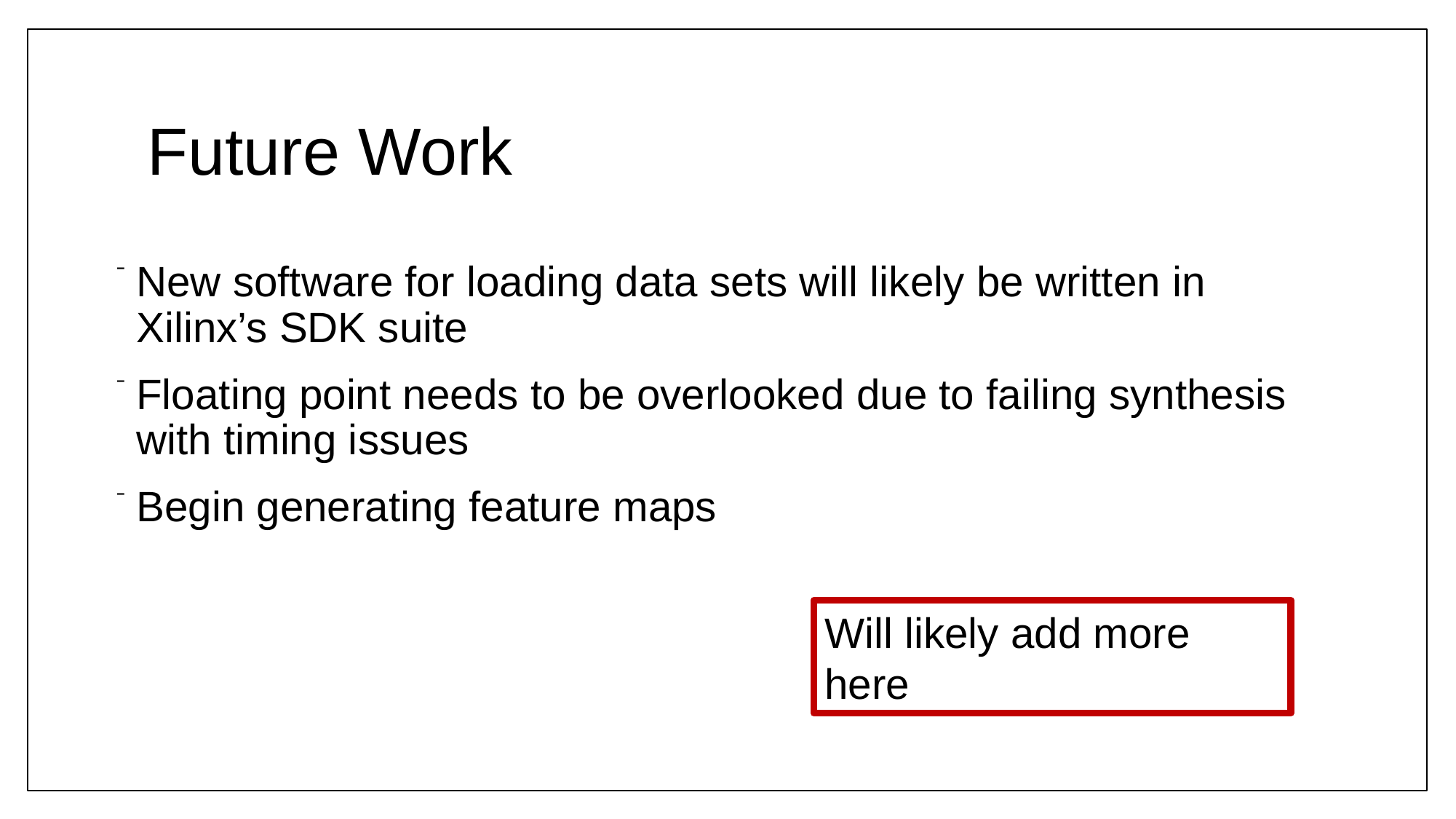

# Future Work
New software for loading data sets will likely be written in Xilinx’s SDK suite
Floating point needs to be overlooked due to failing synthesis with timing issues
Begin generating feature maps

Will likely add more here